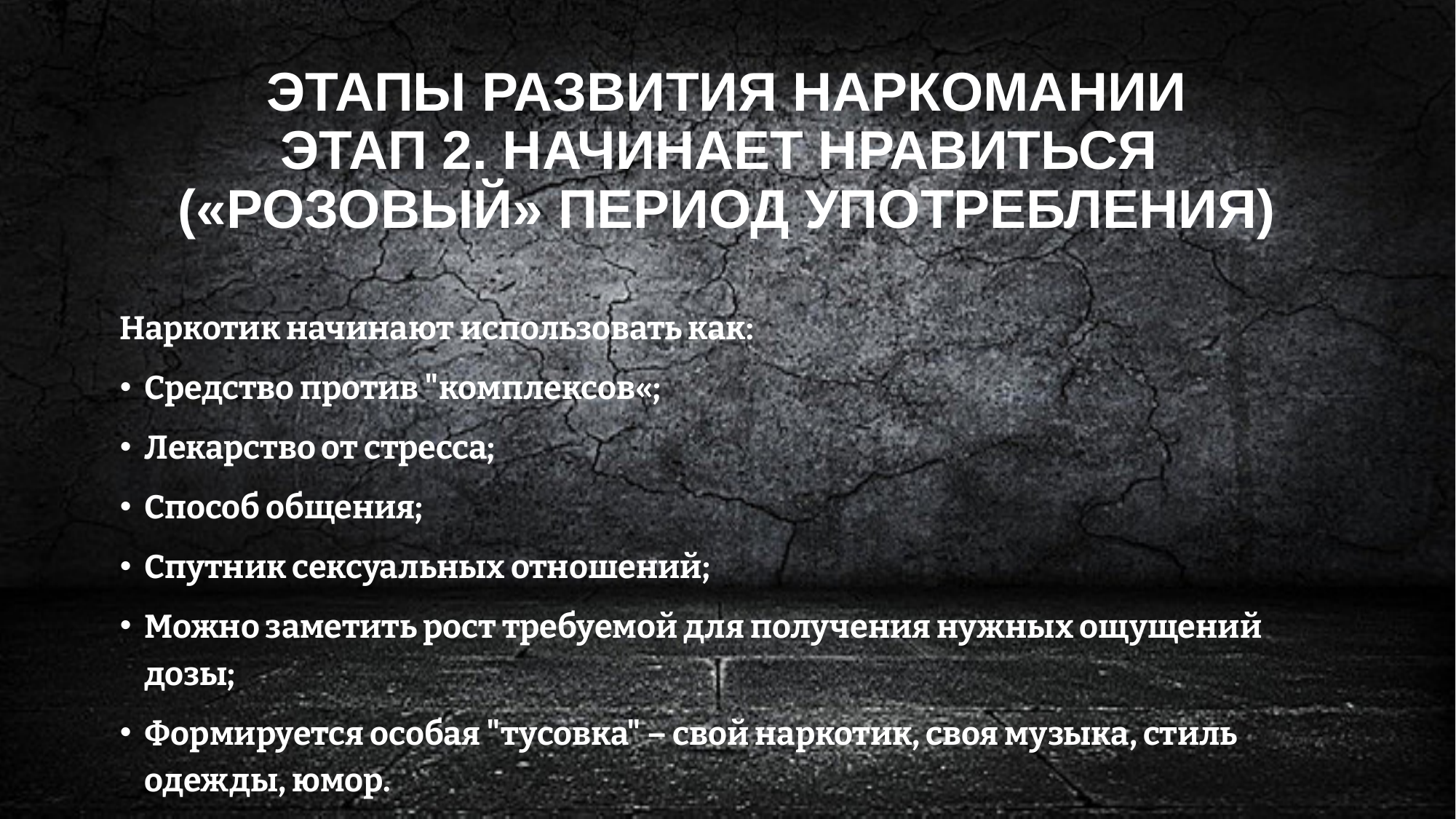

# Этапы развития наркомании Этап 2. Начинает нравиться («розовый» период употребления)
Наркотик начинают использовать как:
Средство против "комплексов«;
Лекарство от стресса;
Способ общения;
Спутник сексуальных отношений;
Можно заметить рост требуемой для получения нужных ощущений дозы;
Формируется особая "тусовка" – свой наркотик, своя музыка, стиль одежды, юмор.